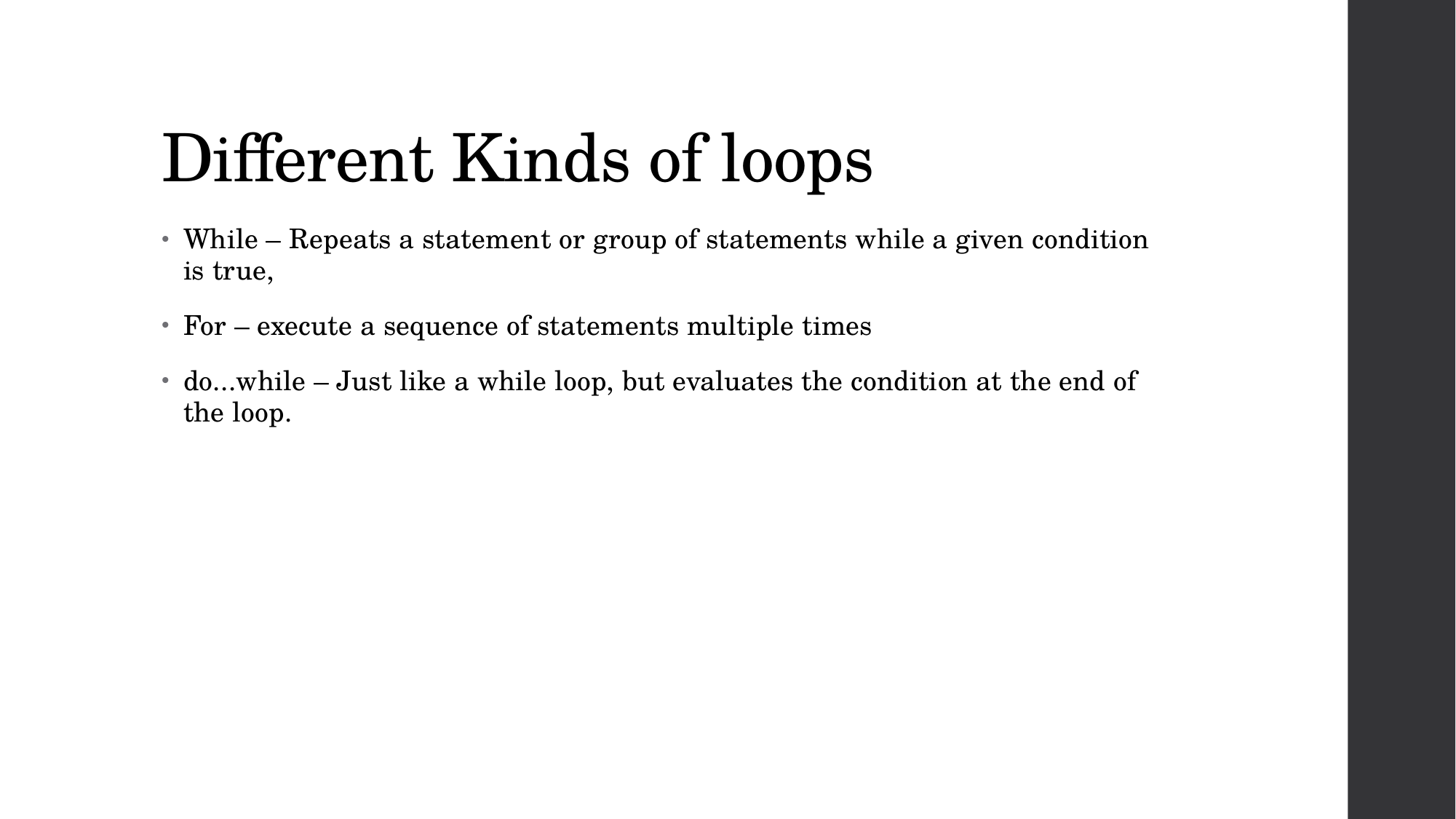

# Different Kinds of loops
While – Repeats a statement or group of statements while a given condition is true,
For – execute a sequence of statements multiple times
do...while – Just like a while loop, but evaluates the condition at the end of the loop.